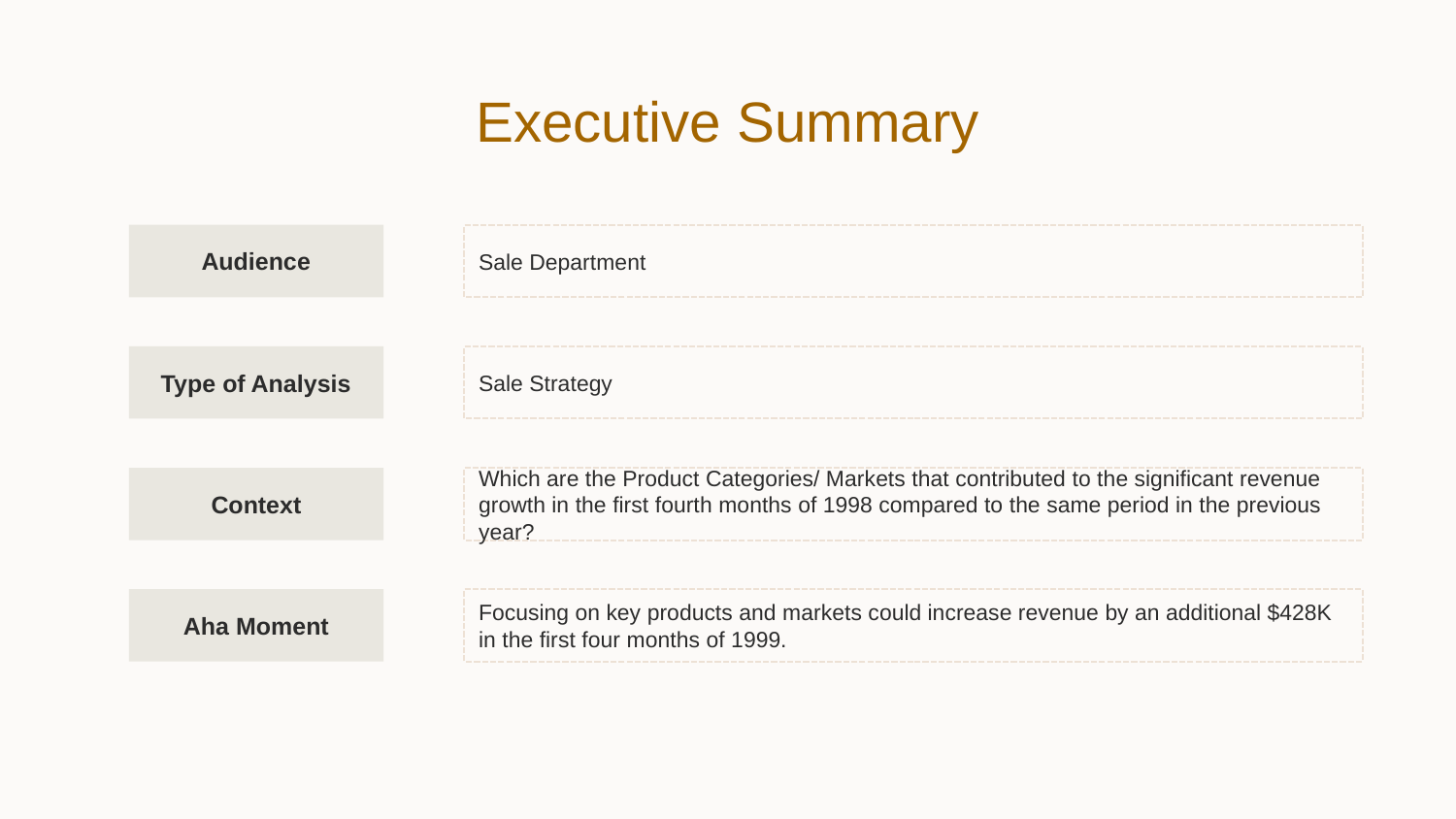

# Executive Summary
Audience
Sale Department
Type of Analysis
Sale Strategy
Context
Which are the Product Categories/ Markets that contributed to the significant revenue growth in the first fourth months of 1998 compared to the same period in the previous year?
Aha Moment
Focusing on key products and markets could increase revenue by an additional $428K in the first four months of 1999.